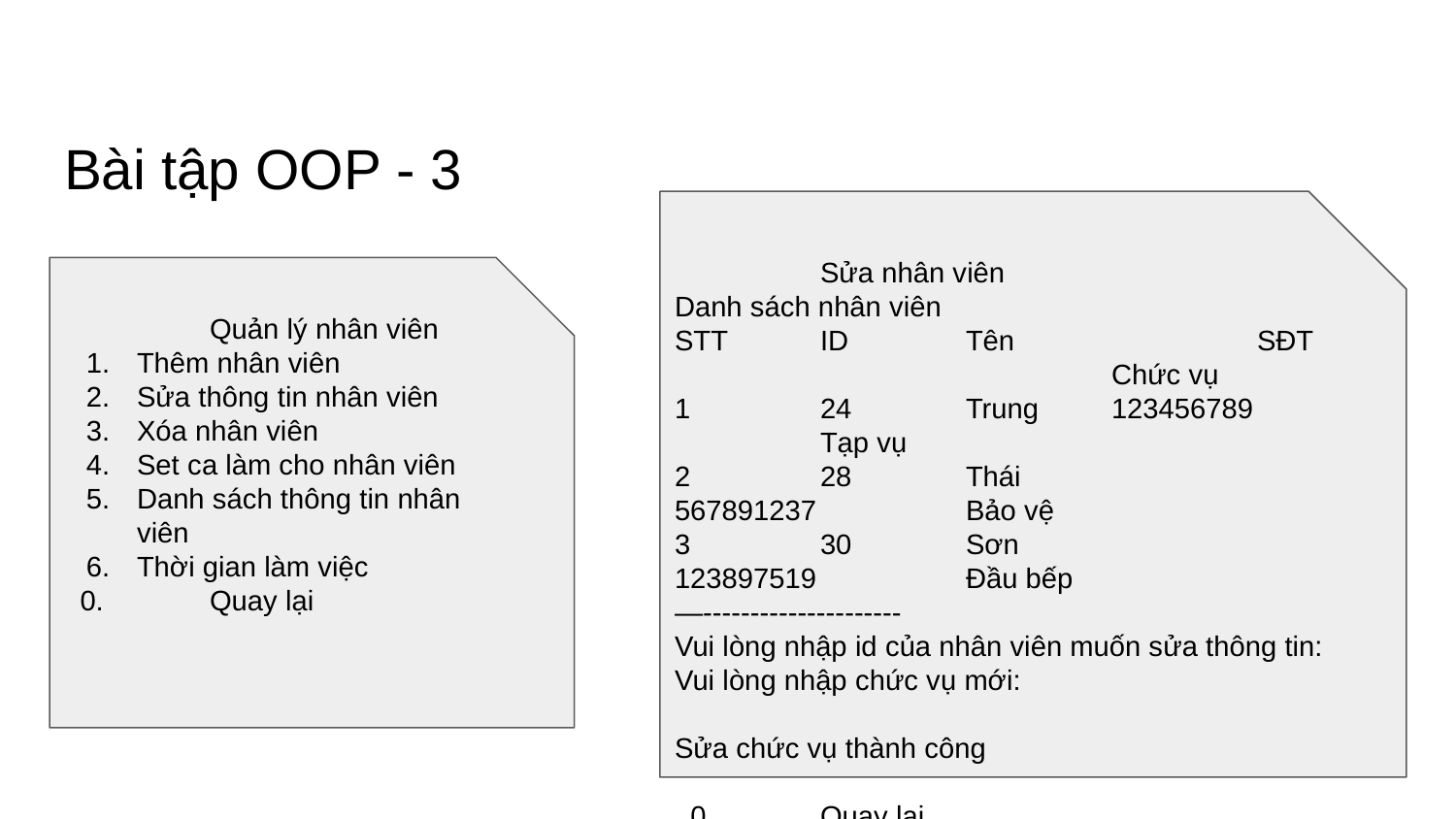

# Bài tập OOP - 3
	Sửa nhân viên
Danh sách nhân viên
STT	ID	Tên		SĐT			Chức vụ
1	24	Trung	123456789		Tạp vụ
2	28	Thái		567891237		Bảo vệ
3	30	Sơn		123897519		Đầu bếp
—---------------------
Vui lòng nhập id của nhân viên muốn sửa thông tin:
Vui lòng nhập chức vụ mới:

Sửa chức vụ thành công

  0.	Quay lại
Vui lòng nhấn 0 để quay lại:
	Quản lý nhân viên
Thêm nhân viên
Sửa thông tin nhân viên
Xóa nhân viên
Set ca làm cho nhân viên
Danh sách thông tin nhân viên
Thời gian làm việc
  0.	Quay lại